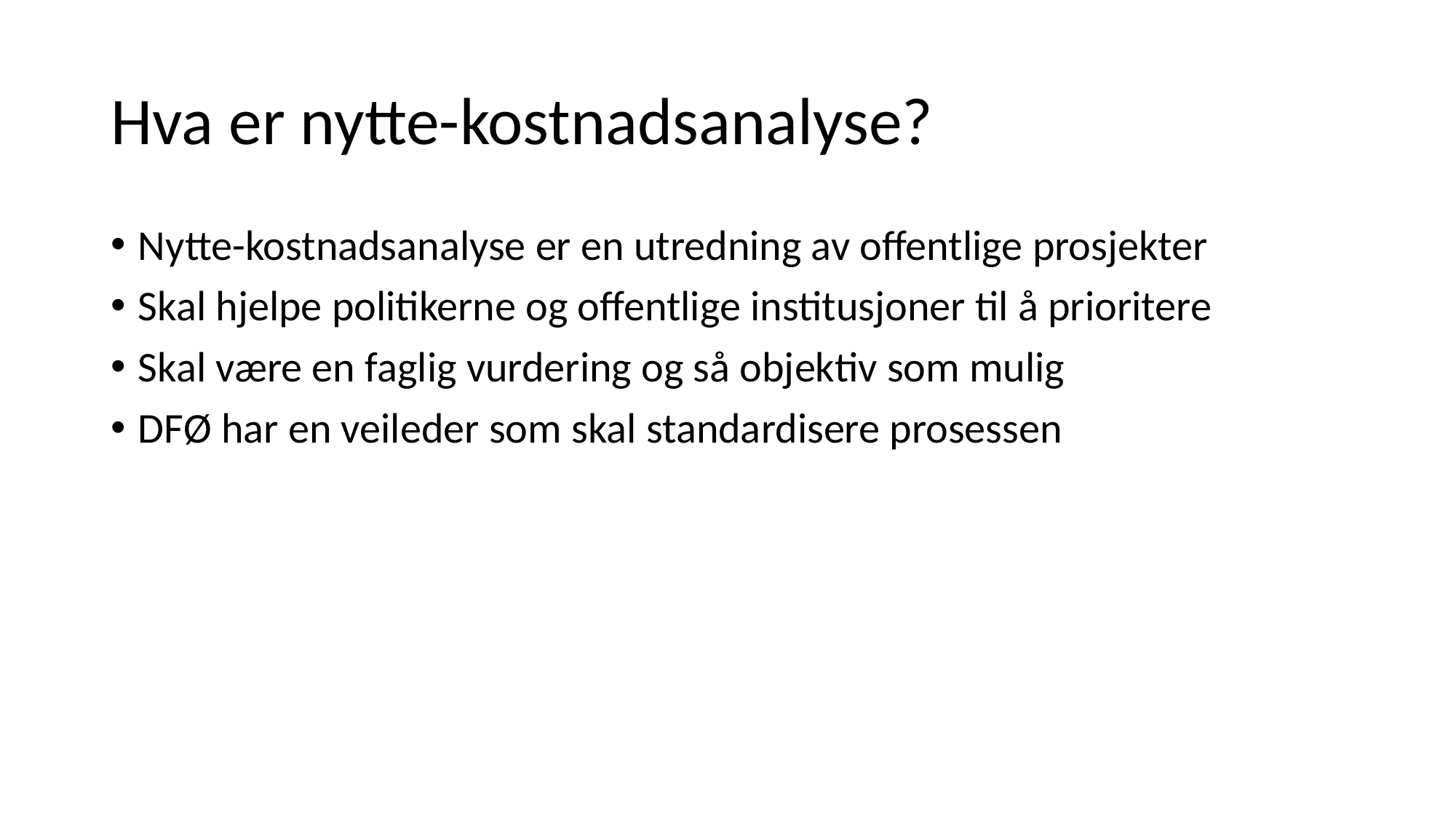

# Hva er nytte-kostnadsanalyse?
Nytte-kostnadsanalyse er en utredning av offentlige prosjekter
Skal hjelpe politikerne og offentlige institusjoner til å prioritere
Skal være en faglig vurdering og så objektiv som mulig
DFØ har en veileder som skal standardisere prosessen